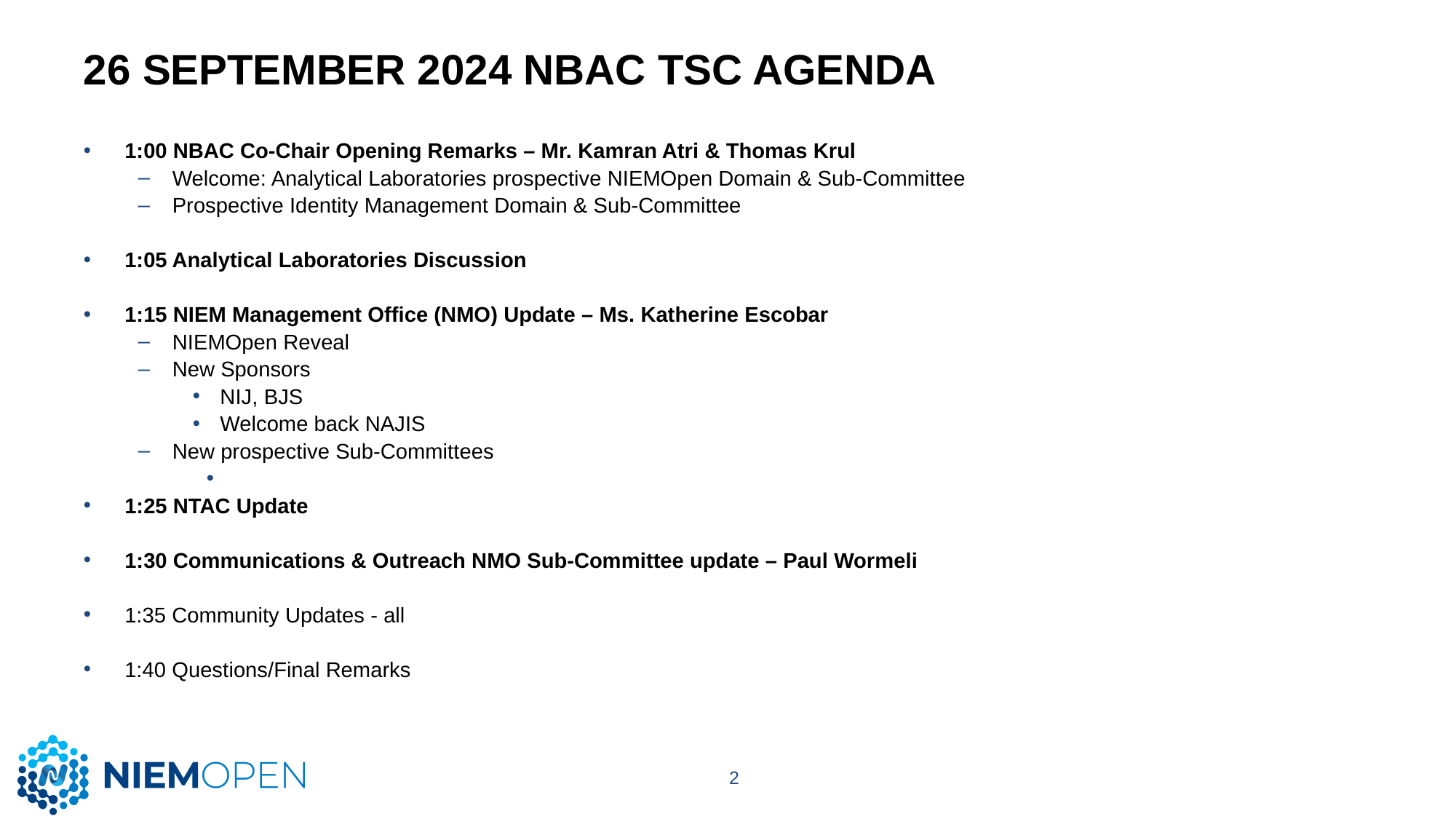

# 26 September 2024 NBAC TSC Agenda
1:00 NBAC Co-Chair Opening Remarks – Mr. Kamran Atri & Thomas Krul
Welcome: Analytical Laboratories prospective NIEMOpen Domain & Sub-Committee
Prospective Identity Management Domain & Sub-Committee

1:05 Analytical Laboratories Discussion

1:15 NIEM Management Office (NMO) Update – Ms. Katherine Escobar
NIEMOpen Reveal
New Sponsors
NIJ, BJS
Welcome back NAJIS
New prospective Sub-Committees

1:25 NTAC Update

1:30 Communications & Outreach NMO Sub-Committee update – Paul Wormeli

1:35 Community Updates - all

1:40 Questions/Final Remarks

2